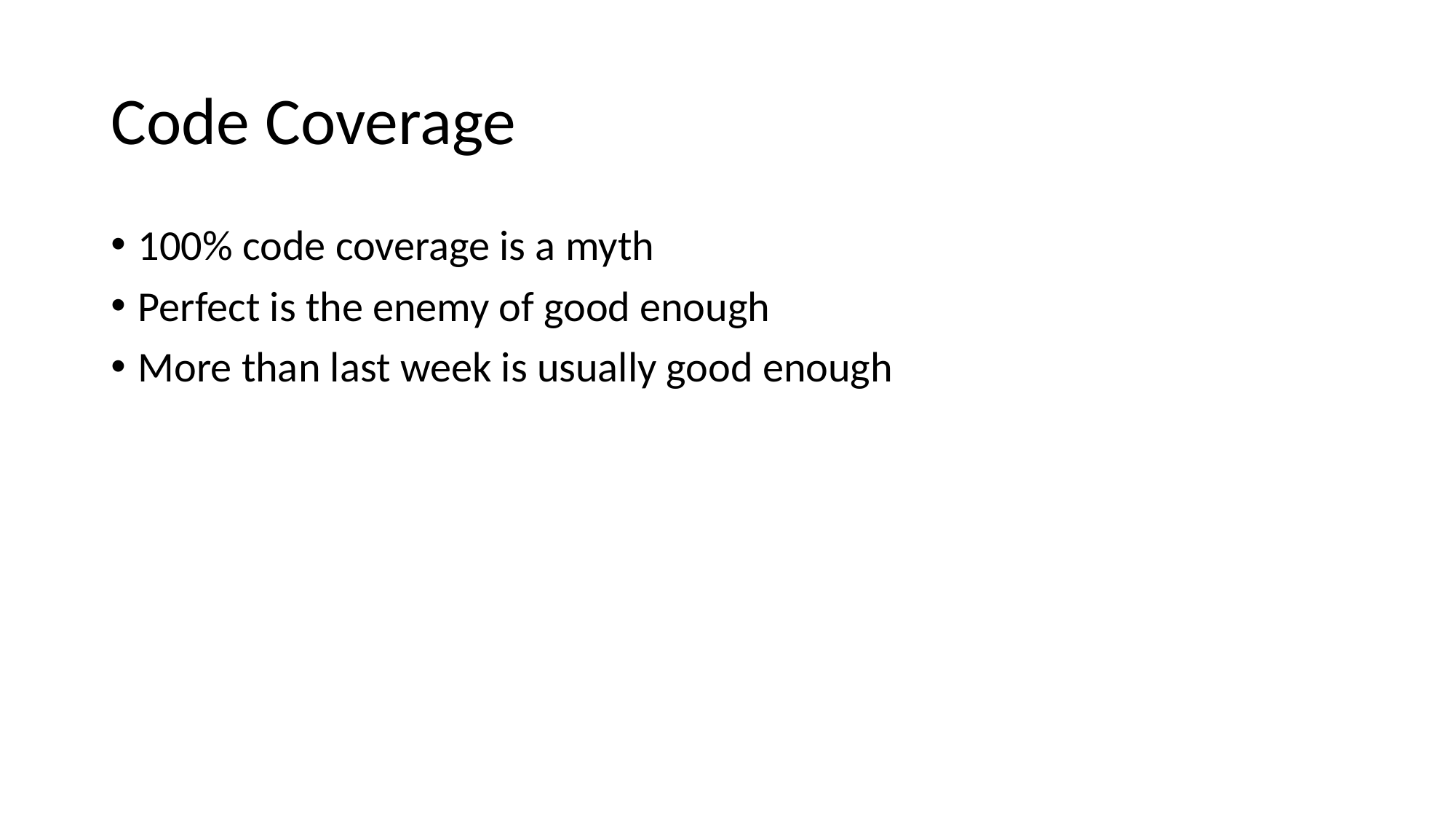

# Code Coverage
100% code coverage is a myth
Perfect is the enemy of good enough
More than last week is usually good enough